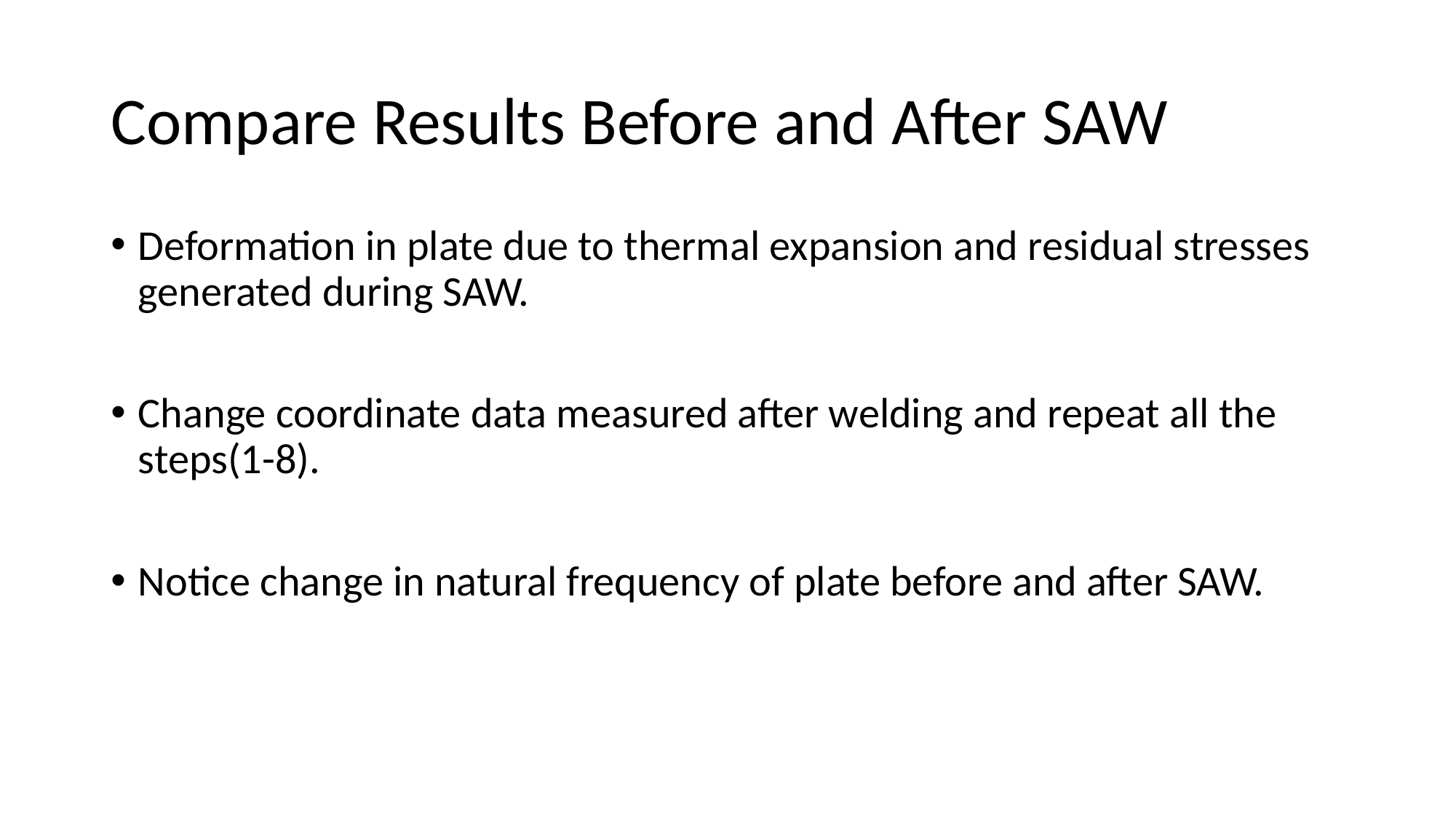

# Compare Results Before and After SAW
Deformation in plate due to thermal expansion and residual stresses generated during SAW.

Change coordinate data measured after welding and repeat all the steps(1-8).

Notice change in natural frequency of plate before and after SAW.